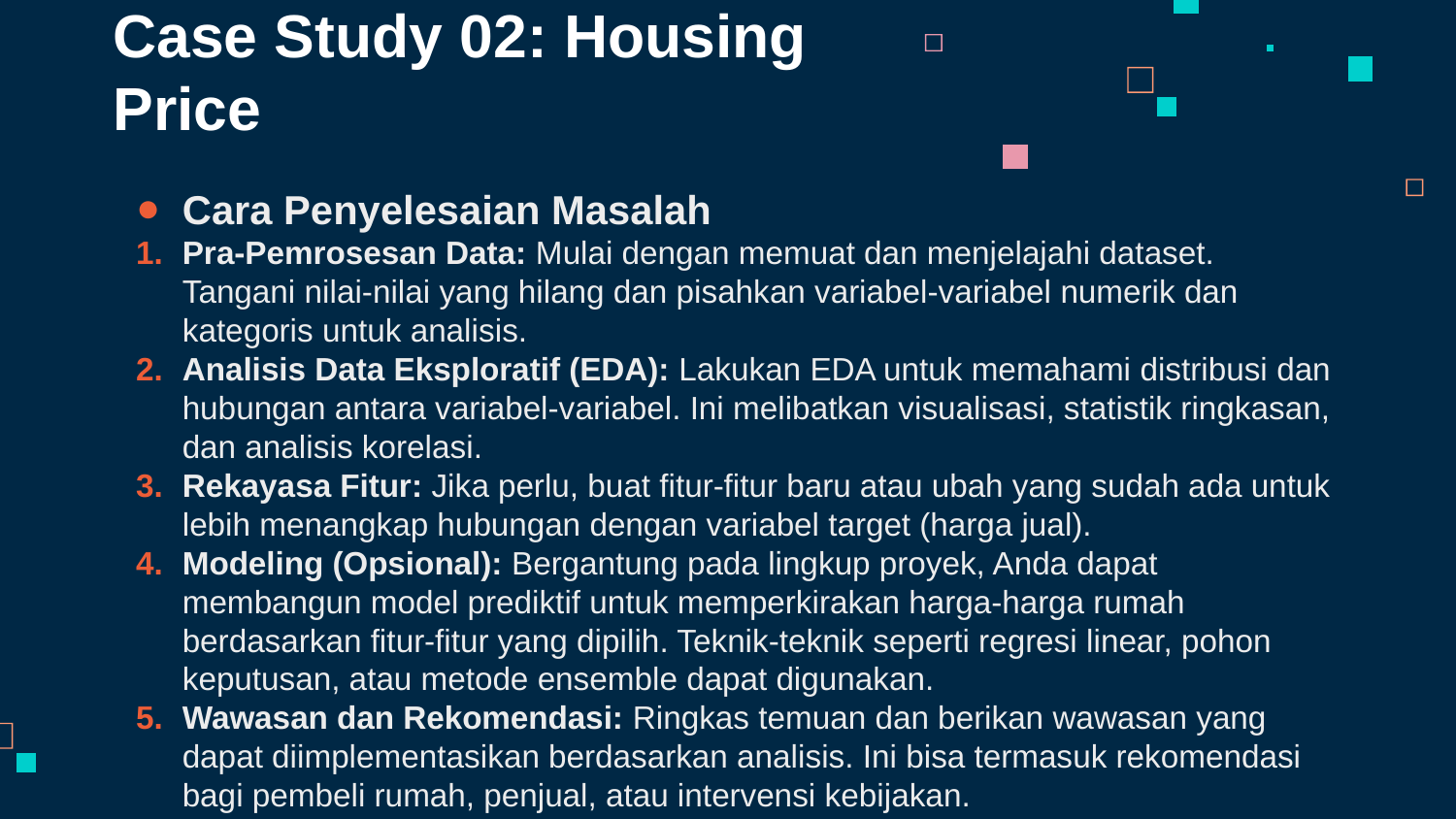

# Case Study 02: Housing Price
Cara Penyelesaian Masalah
Pra-Pemrosesan Data: Mulai dengan memuat dan menjelajahi dataset. Tangani nilai-nilai yang hilang dan pisahkan variabel-variabel numerik dan kategoris untuk analisis.
Analisis Data Eksploratif (EDA): Lakukan EDA untuk memahami distribusi dan hubungan antara variabel-variabel. Ini melibatkan visualisasi, statistik ringkasan, dan analisis korelasi.
Rekayasa Fitur: Jika perlu, buat fitur-fitur baru atau ubah yang sudah ada untuk lebih menangkap hubungan dengan variabel target (harga jual).
Modeling (Opsional): Bergantung pada lingkup proyek, Anda dapat membangun model prediktif untuk memperkirakan harga-harga rumah berdasarkan fitur-fitur yang dipilih. Teknik-teknik seperti regresi linear, pohon keputusan, atau metode ensemble dapat digunakan.
Wawasan dan Rekomendasi: Ringkas temuan dan berikan wawasan yang dapat diimplementasikan berdasarkan analisis. Ini bisa termasuk rekomendasi bagi pembeli rumah, penjual, atau intervensi kebijakan.